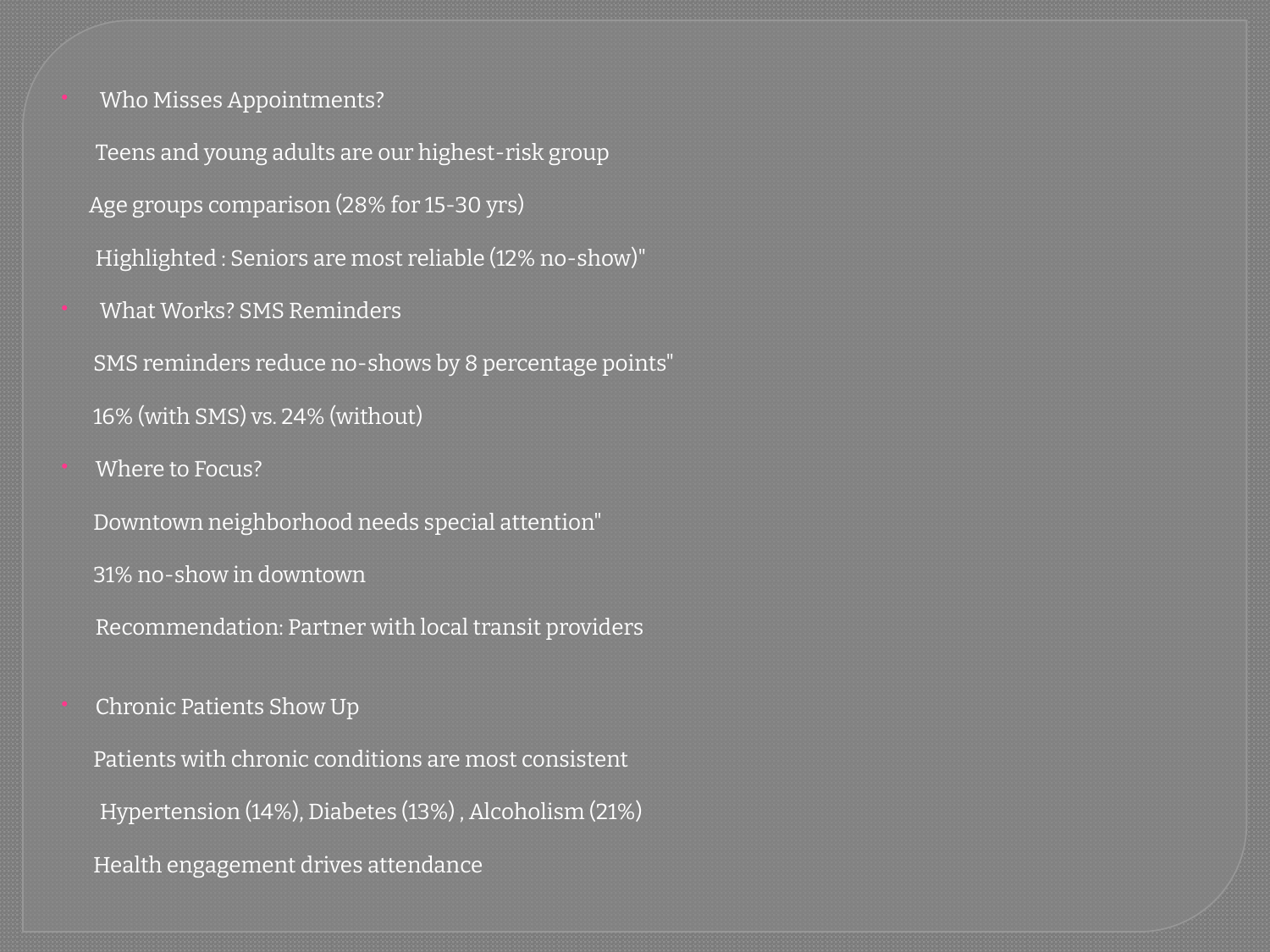

Who Misses Appointments?
Teens and young adults are our highest-risk group

      Age groups comparison (28% for 15-30 yrs) 
Highlighted : Seniors are most reliable (12% no-show)"

 What Works? SMS Reminders
       SMS reminders reduce no-shows by 8 percentage points"
       16% (with SMS) vs. 24% (without)
Where to Focus?
       Downtown neighborhood needs special attention"
       31% no-show in downtown
Recommendation: Partner with local transit providers
Chronic Patients Show Up
       Patients with chronic conditions are most consistent
 Hypertension (14%), Diabetes (13%) , Alcoholism (21%)

       Health engagement drives attendance